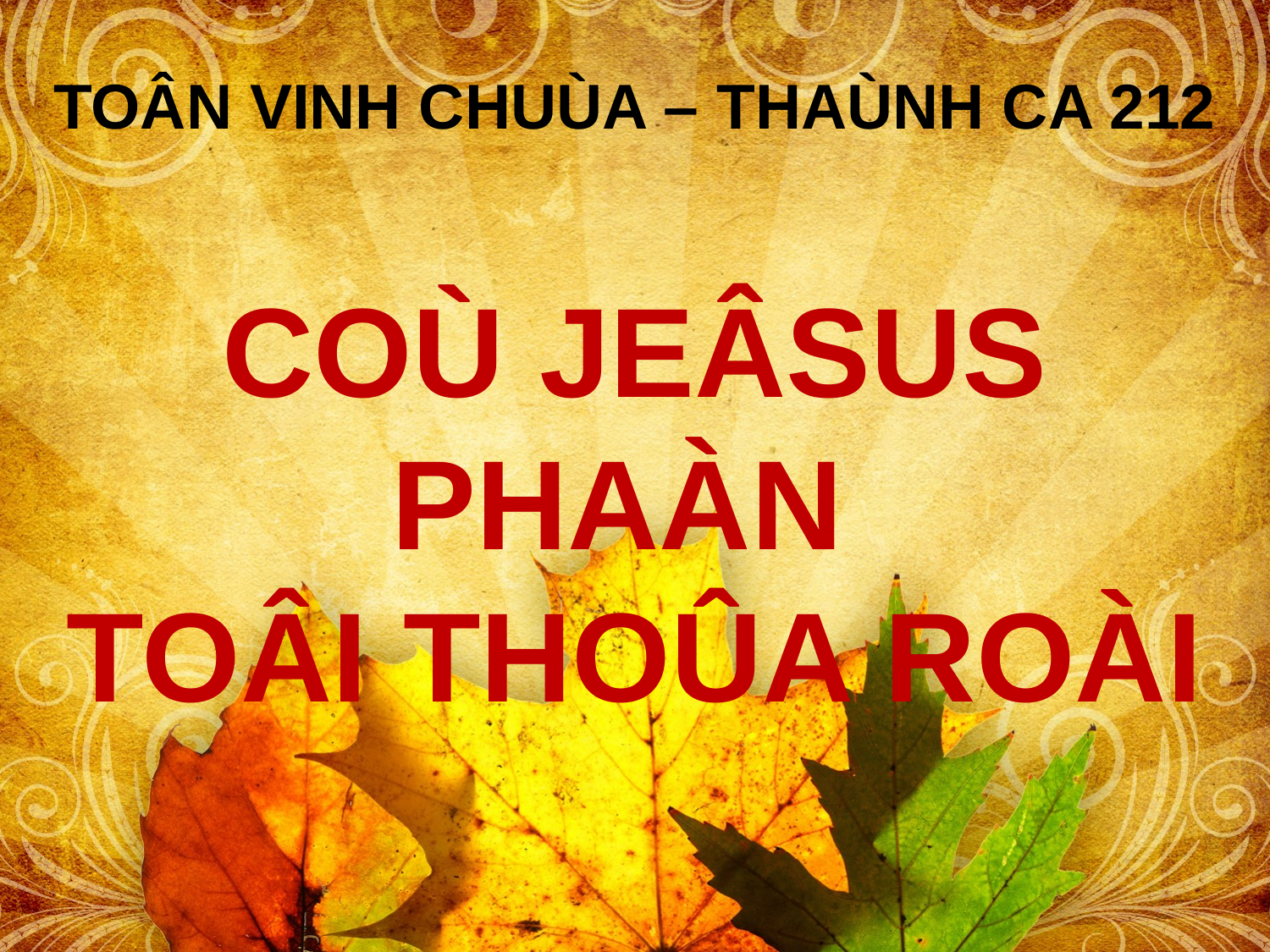

# TOÂN VINH CHUÙA – THAÙNH CA 212
COÙ JEÂSUS PHAÀN
TOÂI THOÛA ROÀI